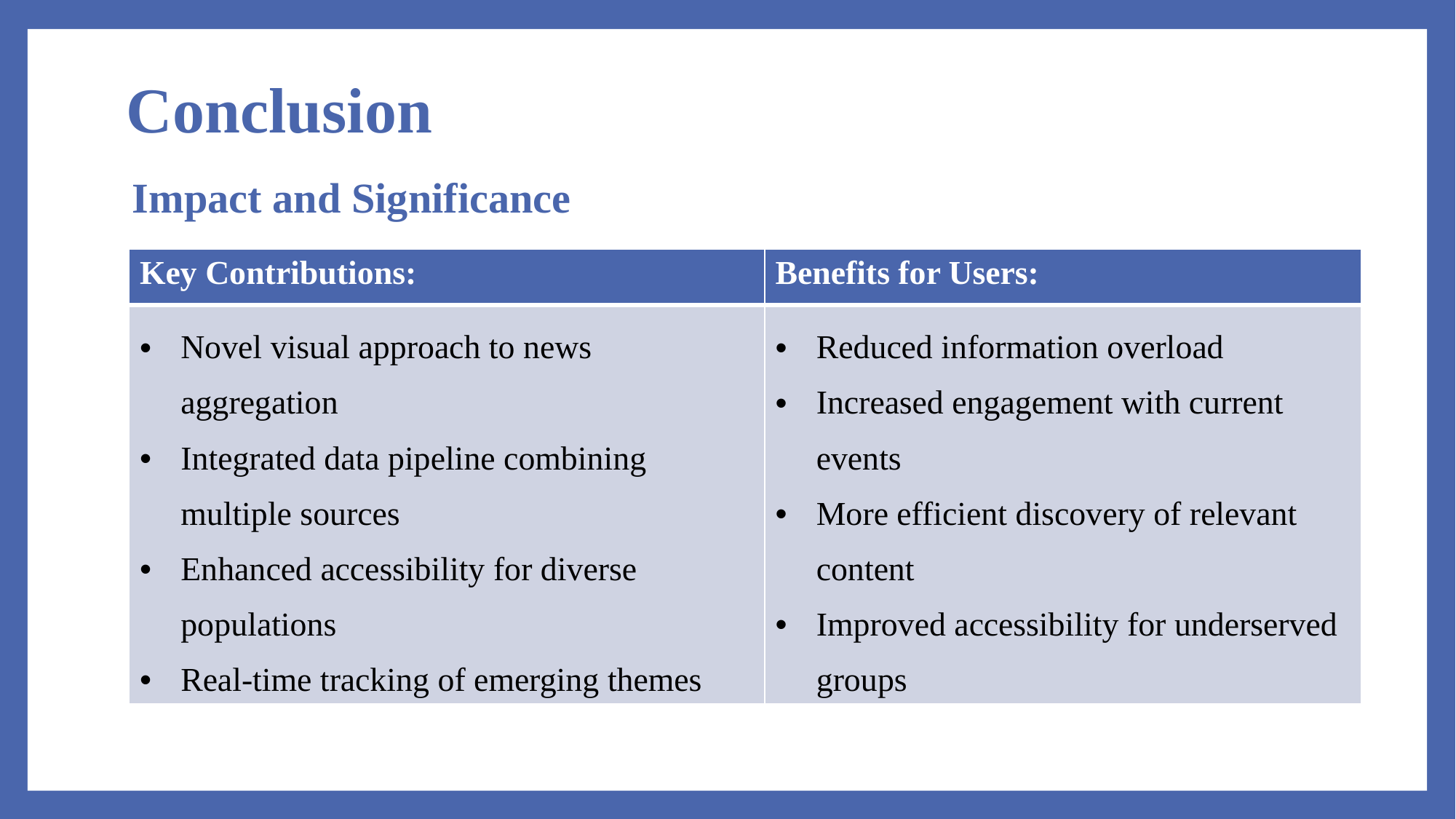

# Conclusion
Impact and Significance
| Key Contributions: | Benefits for Users: |
| --- | --- |
| Novel visual approach to news aggregation Integrated data pipeline combining multiple sources Enhanced accessibility for diverse populations Real-time tracking of emerging themes | Reduced information overload Increased engagement with current events More efficient discovery of relevant content Improved accessibility for underserved groups |